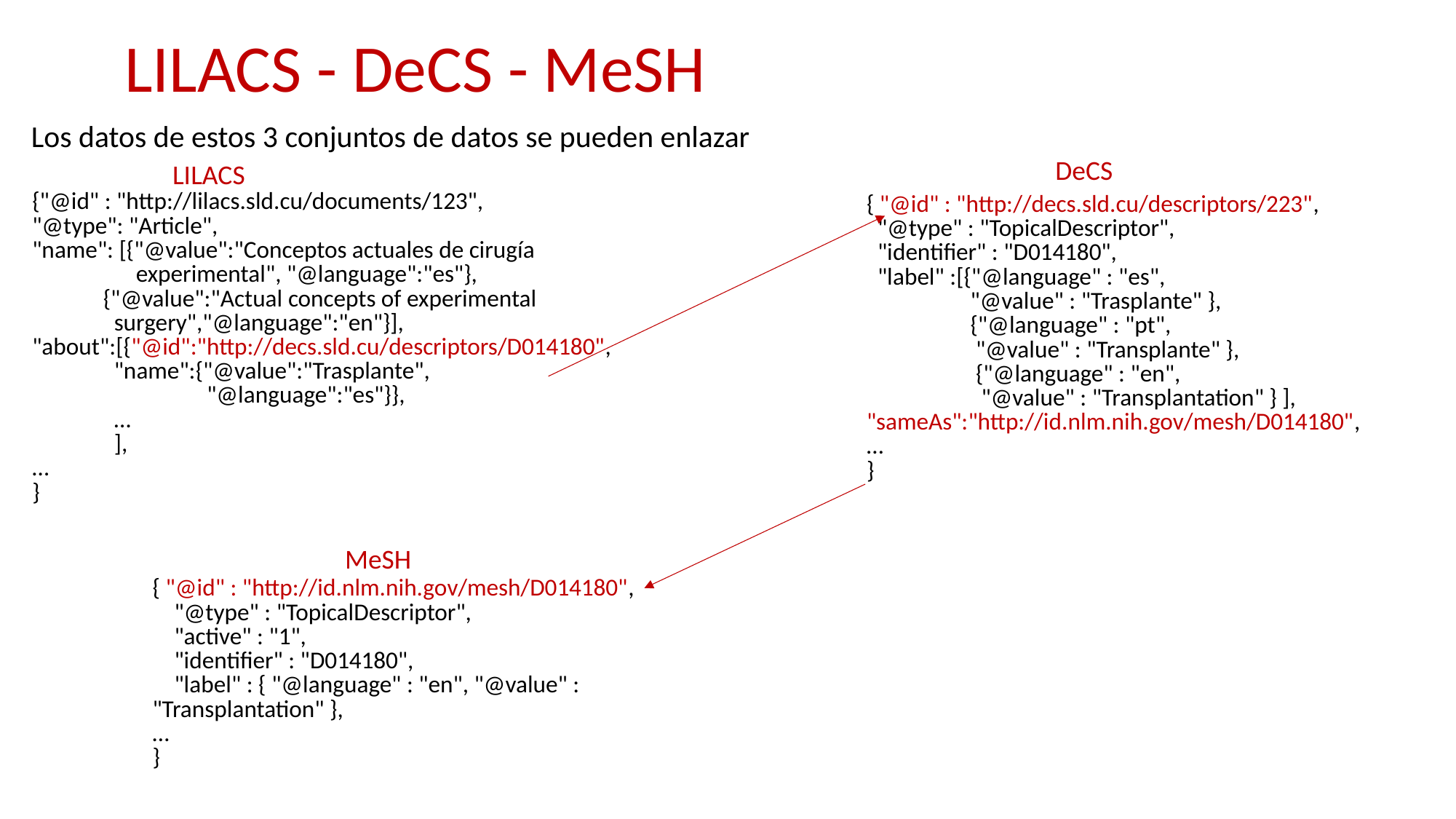

LILACS - DeCS - MeSH
Los datos de estos 3 conjuntos de datos se pueden enlazar
DeCS
LILACS
| {"@id" : "http://lilacs.sld.cu/documents/123", "@type": "Article", "name": [{"@value":"Conceptos actuales de cirugía experimental", "@language":"es"}, {"@value":"Actual concepts of experimental surgery","@language":"en"}], "about":[{"@id":"http://decs.sld.cu/descriptors/D014180", "name":{"@value":"Trasplante", "@language":"es"}}, … ], … } |
| --- |
| { "@id" : "http://decs.sld.cu/descriptors/223", "@type" : "TopicalDescriptor", "identifier" : "D014180", "label" :[{"@language" : "es", "@value" : "Trasplante" }, {"@language" : "pt", "@value" : "Transplante" }, {"@language" : "en", "@value" : "Transplantation" } ], "sameAs":"http://id.nlm.nih.gov/mesh/D014180", … } |
| --- |
|  |
MeSH
| { "@id" : "http://id.nlm.nih.gov/mesh/D014180", "@type" : "TopicalDescriptor", "active" : "1", "identifier" : "D014180", "label" : { "@language" : "en", "@value" : "Transplantation" }, … } |
| --- |
|  |